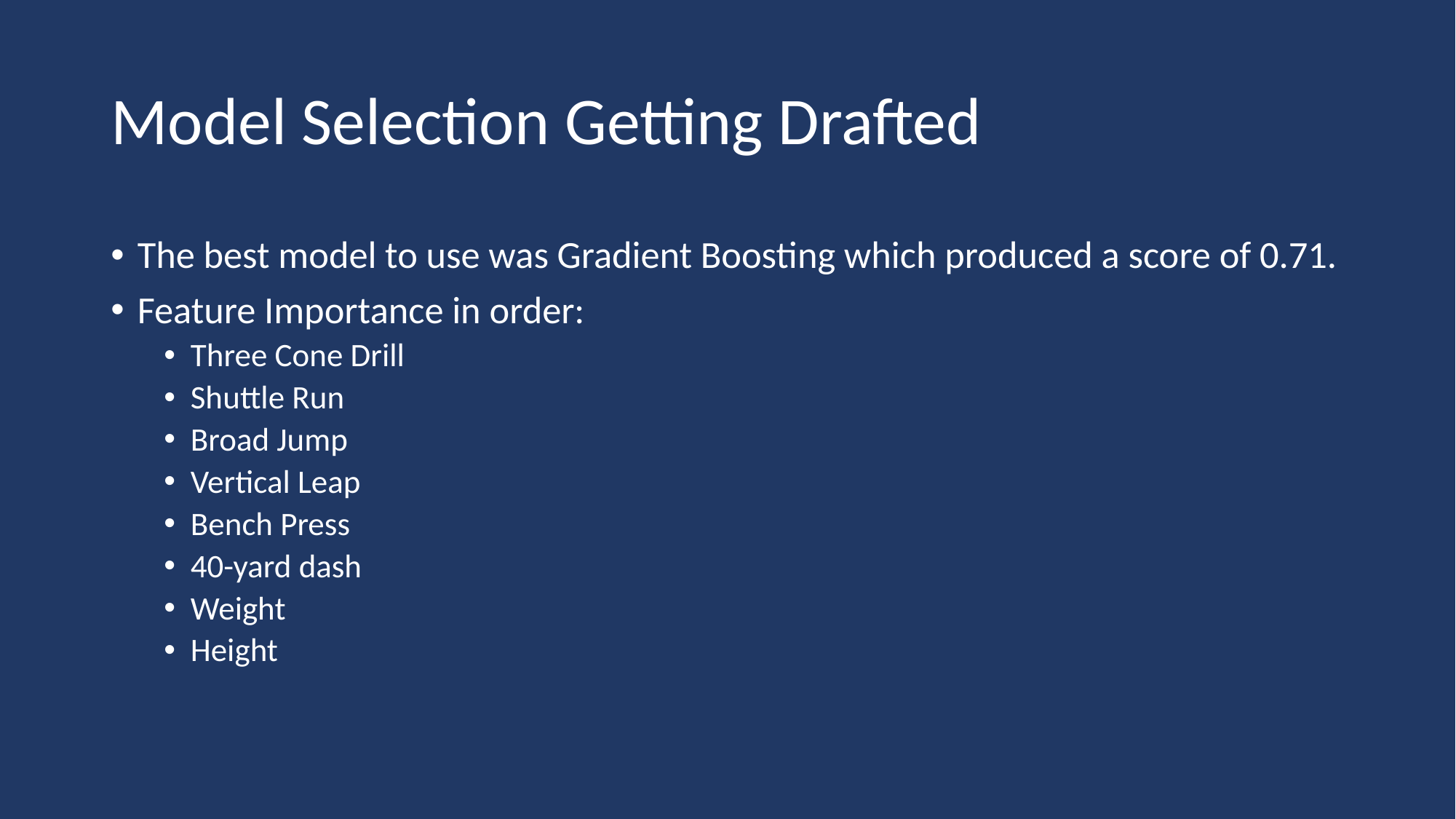

# Model Selection Getting Drafted
The best model to use was Gradient Boosting which produced a score of 0.71.
Feature Importance in order:
Three Cone Drill
Shuttle Run
Broad Jump
Vertical Leap
Bench Press
40-yard dash
Weight
Height